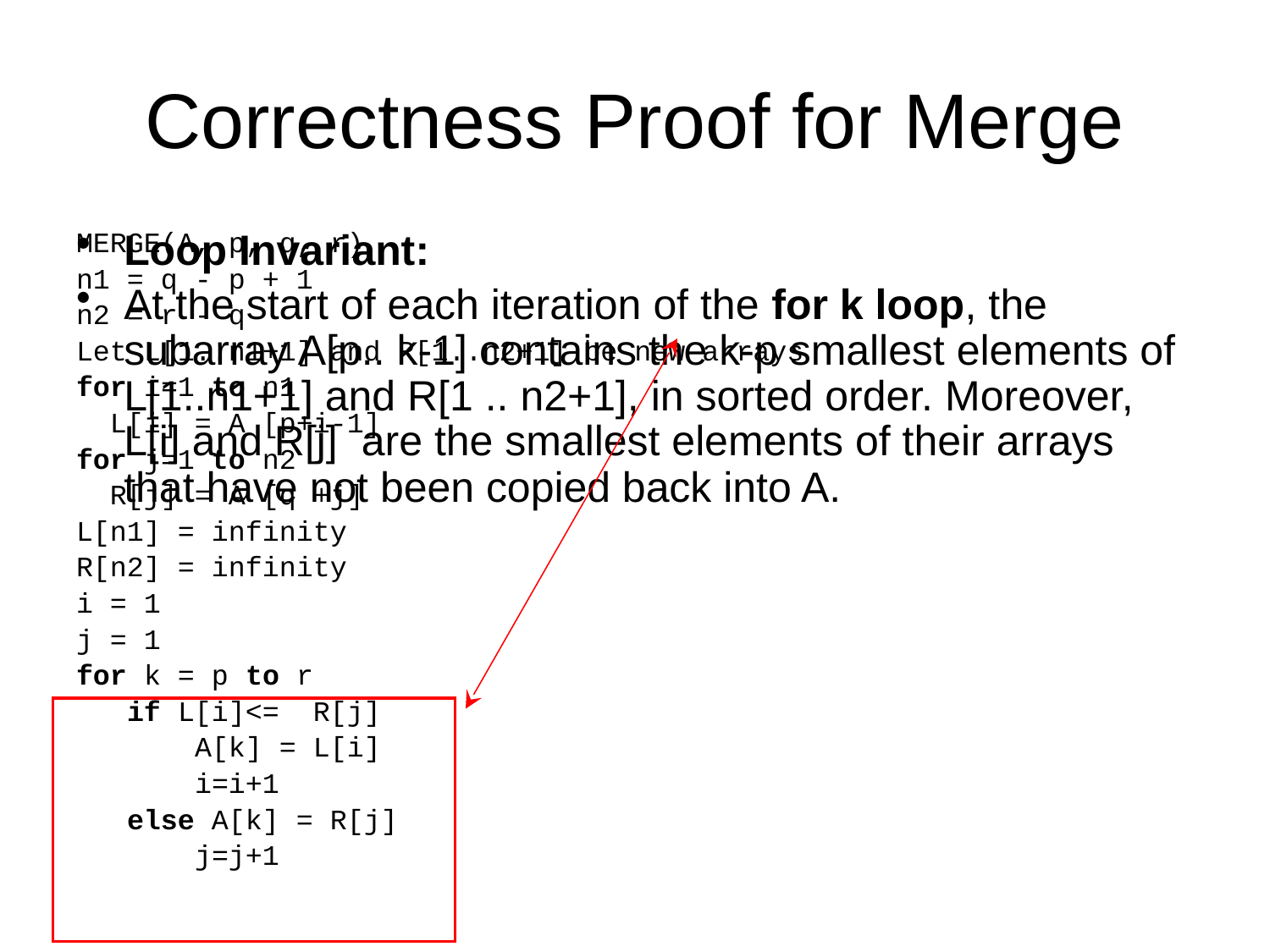

# Correctness Proof for Merge
MERGE(A, p, q, r)
n1 = q - p + 1
n2 = r - q
Let L[1..n1+1] and R[1..n2+1] be new arrays
for i=1 to n1
  L[i] = A [p+i-1]
for j=1 to n2
  R[j] = A [q +j]
L[n1] = infinity
R[n2] = infinity
i = 1
j = 1
for k = p to r
   if L[i]<=  R[j]
       A[k] = L[i]
       i=i+1
   else A[k] = R[j]
       j=j+1
Loop Invariant:
At the start of each iteration of the for k loop, the subarray A[p.. k-1] contains the k-p smallest elements of L[1..n1+1] and R[1 .. n2+1], in sorted order. Moreover, L[i] and R[j]  are the smallest elements of their arrays that have not been copied back into A.